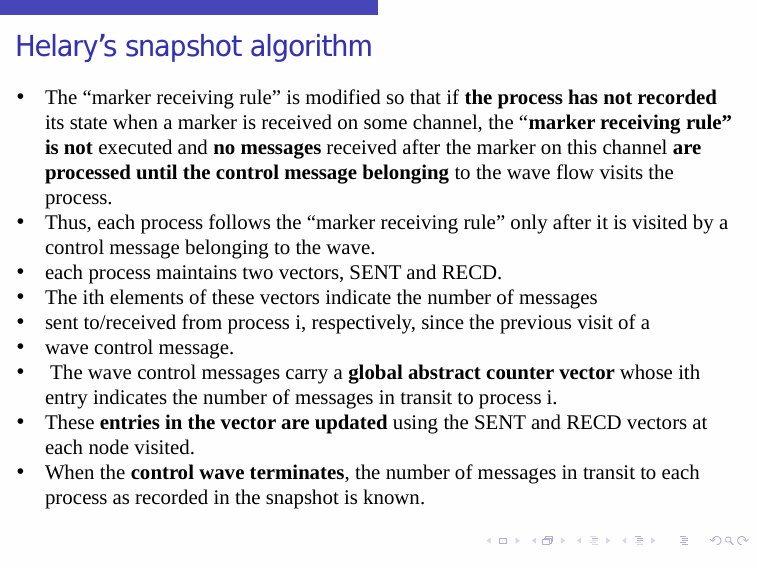

# Helary’s snapshot algorithm
The “marker receiving rule” is modified so that if the process has not recorded its state when a marker is received on some channel, the “marker receiving rule” is not executed and no messages received after the marker on this channel are processed until the control message belonging to the wave flow visits the process.
Thus, each process follows the “marker receiving rule” only after it is visited by a control message belonging to the wave.
each process maintains two vectors, SENT and RECD.
The ith elements of these vectors indicate the number of messages
sent to/received from process i, respectively, since the previous visit of a
wave control message.
 The wave control messages carry a global abstract counter vector whose ith entry indicates the number of messages in transit to process i.
These entries in the vector are updated using the SENT and RECD vectors at each node visited.
When the control wave terminates, the number of messages in transit to each process as recorded in the snapshot is known.